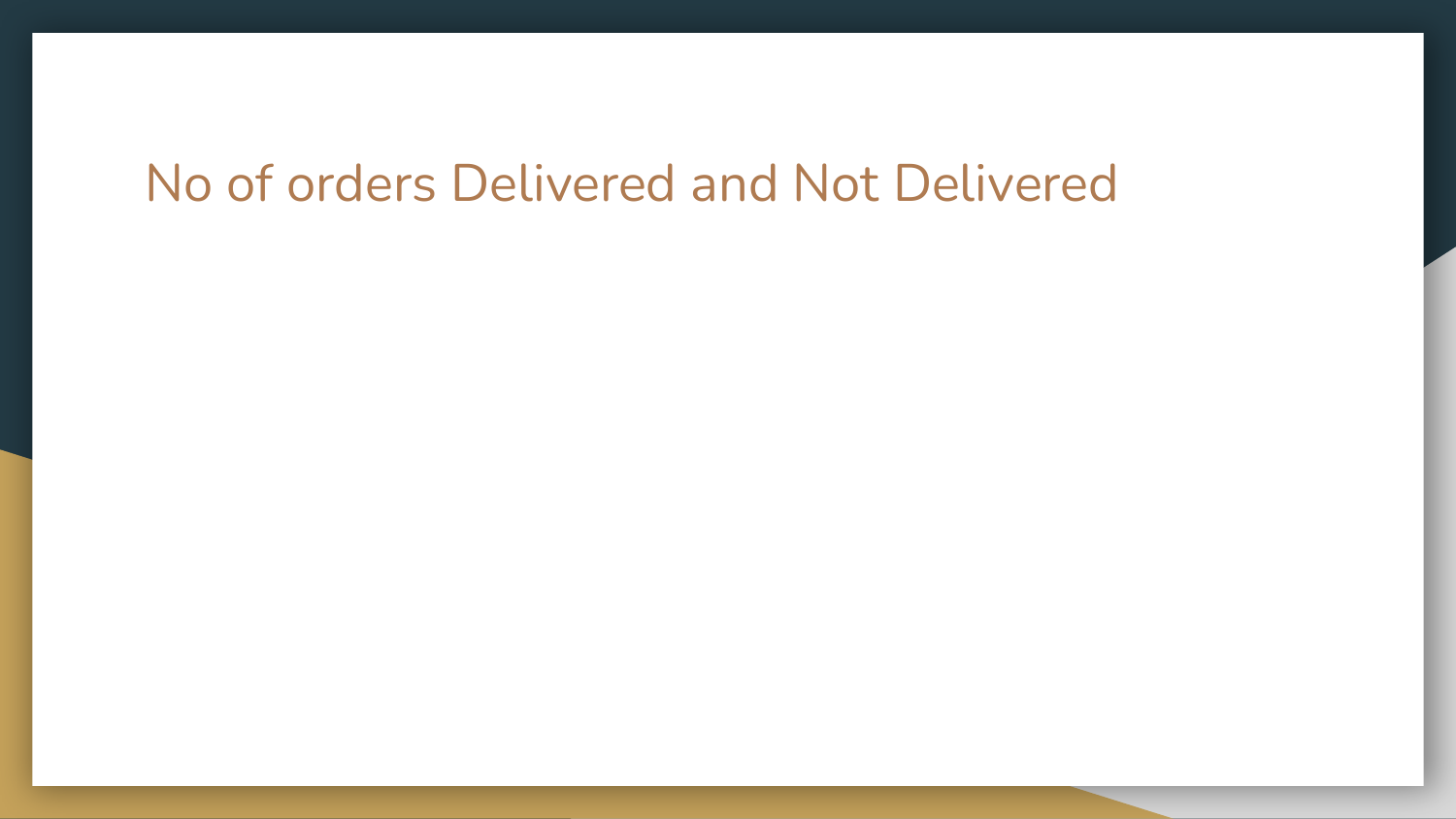

# No of orders Delivered and Not Delivered